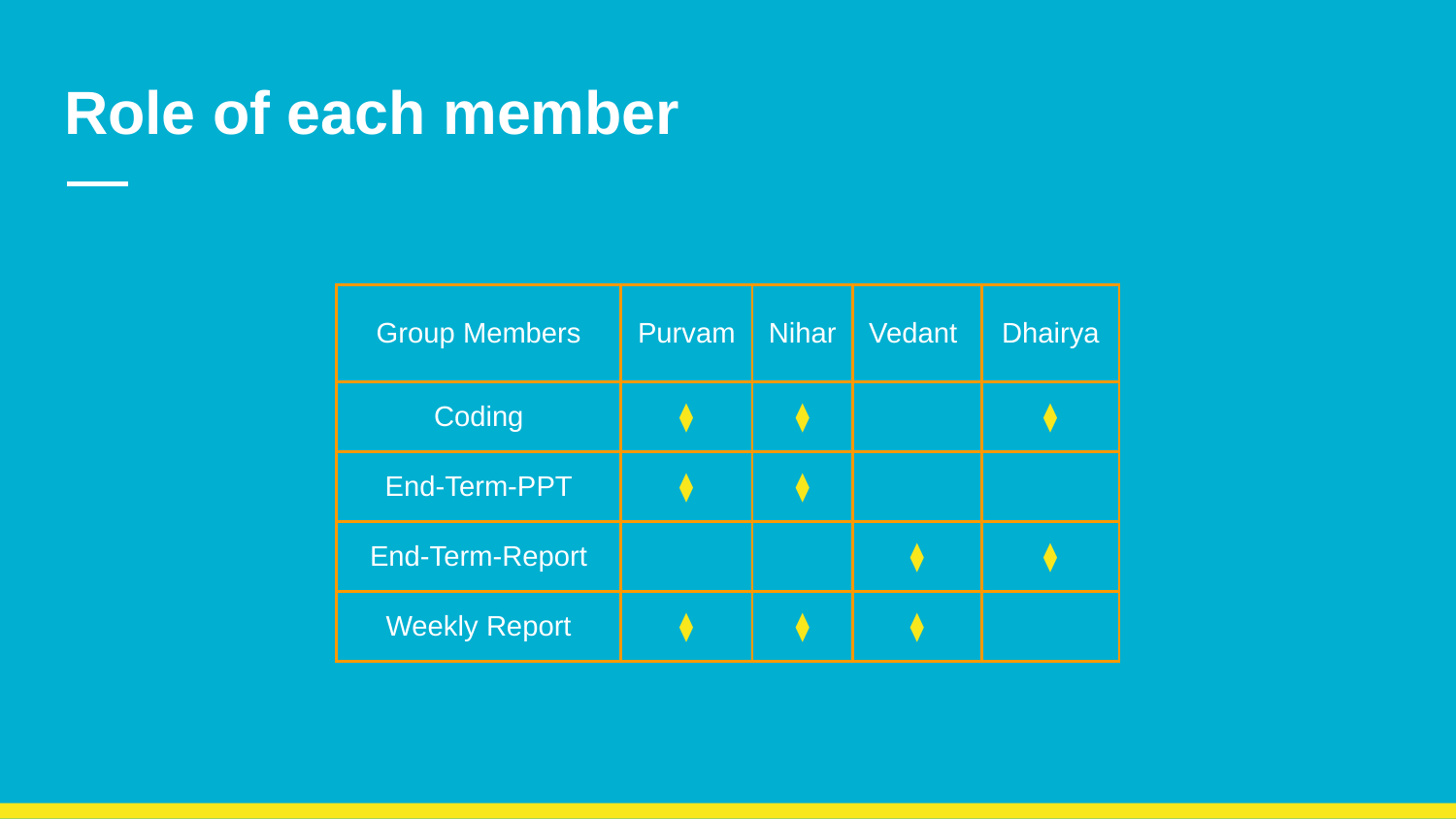

# Role of each member
| Group Members | Purvam | Nihar | Vedant | Dhairya |
| --- | --- | --- | --- | --- |
| Coding | ⧫ | ⧫ |  | ⧫ |
| End-Term-PPT | ⧫ | ⧫ |  |  |
| End-Term-Report |  |  | ⧫ | ⧫ |
| Weekly Report | ⧫ | ⧫ | ⧫ |  |